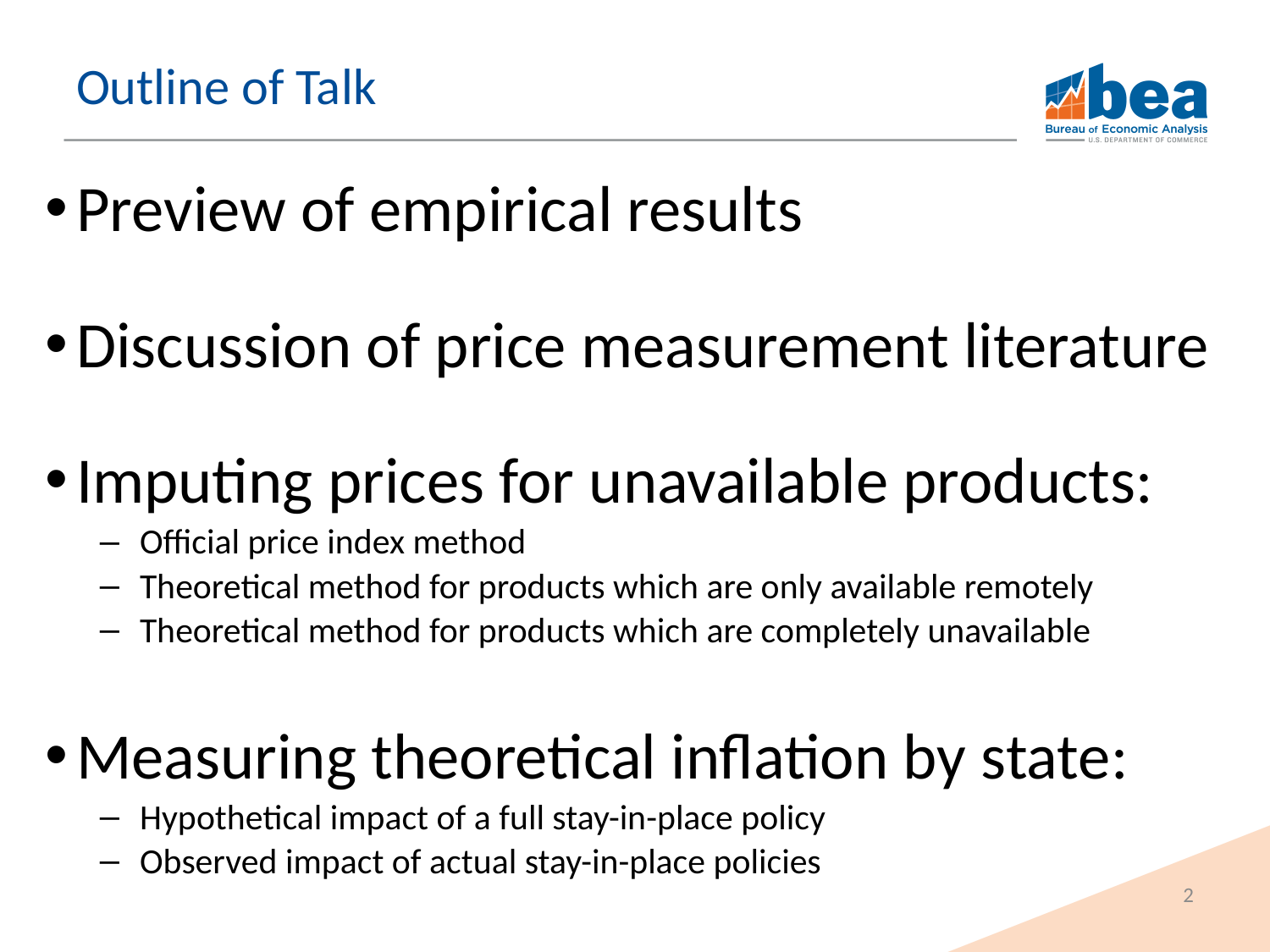

# Outline of Talk
Preview of empirical results

Discussion of price measurement literature

Imputing prices for unavailable products:
Official price index method
Theoretical method for products which are only available remotely
Theoretical method for products which are completely unavailable

Measuring theoretical inflation by state:
Hypothetical impact of a full stay-in-place policy
Observed impact of actual stay-in-place policies

2